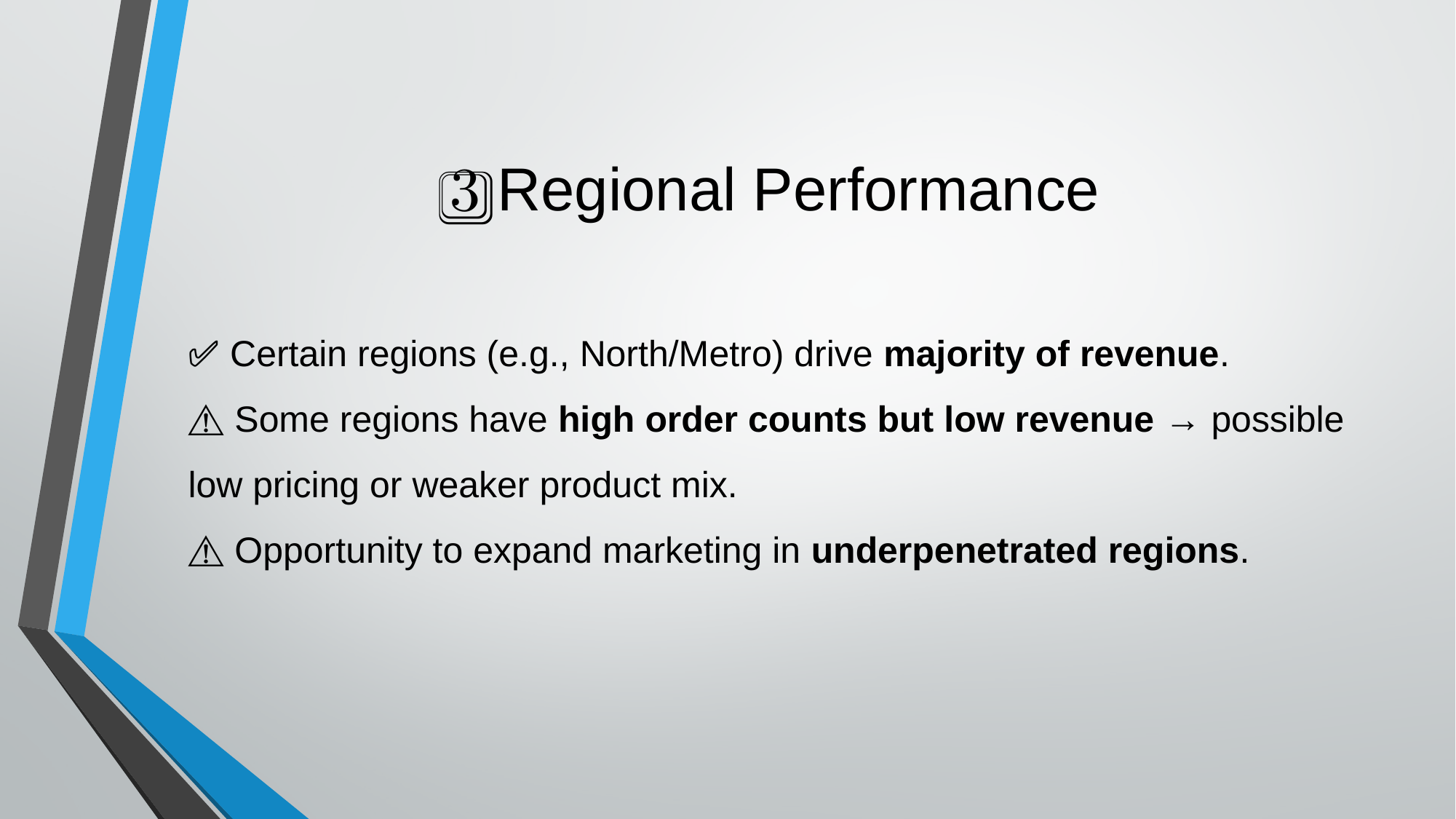

# 3️⃣ Regional Performance
✅ Certain regions (e.g., North/Metro) drive majority of revenue.
⚠️ Some regions have high order counts but low revenue → possible low pricing or weaker product mix.
⚠️ Opportunity to expand marketing in underpenetrated regions.